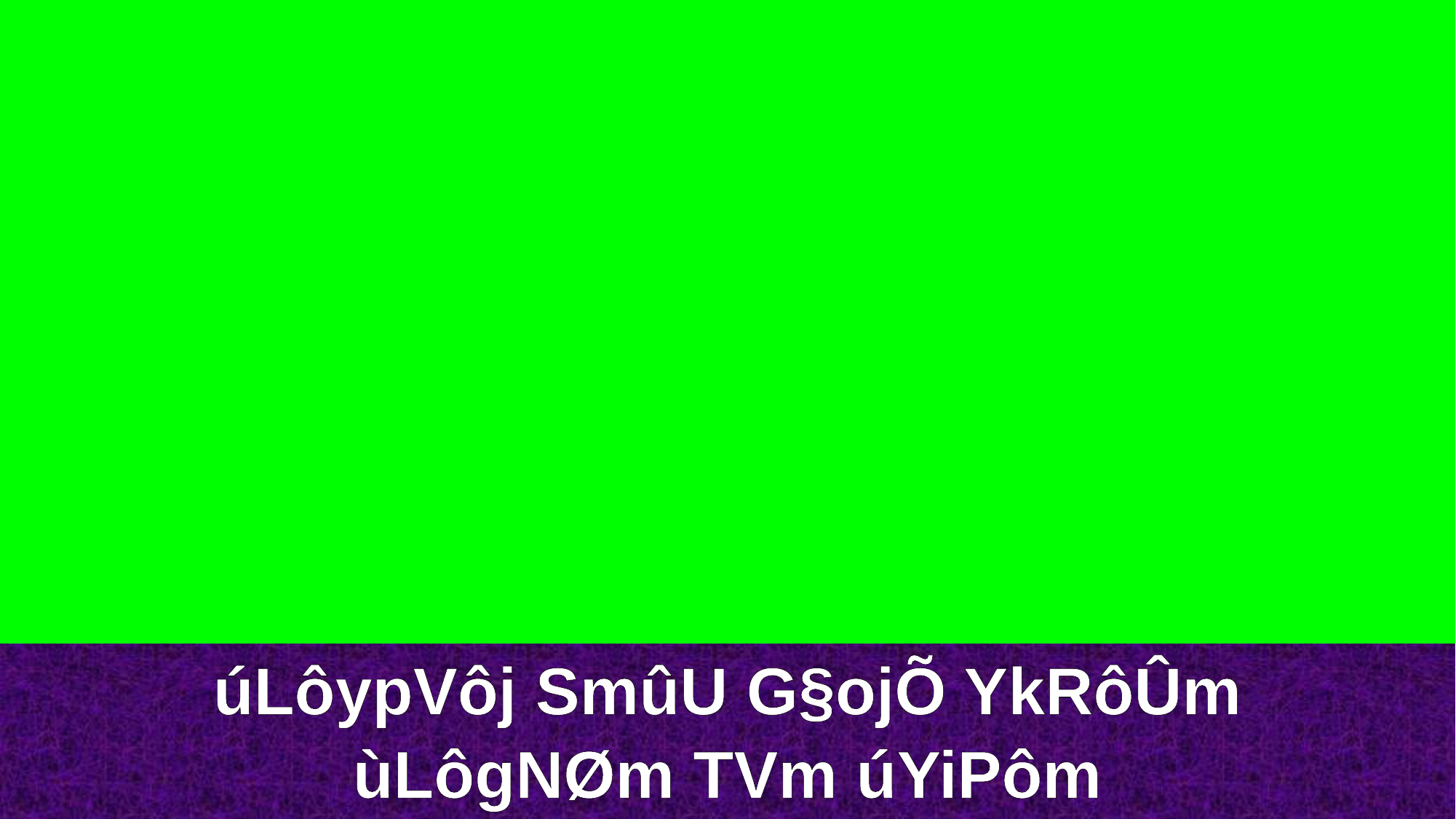

úLôypVôj SmûU G§ojÕ YkRôÛm
ùLôgNØm TVm úYiPôm